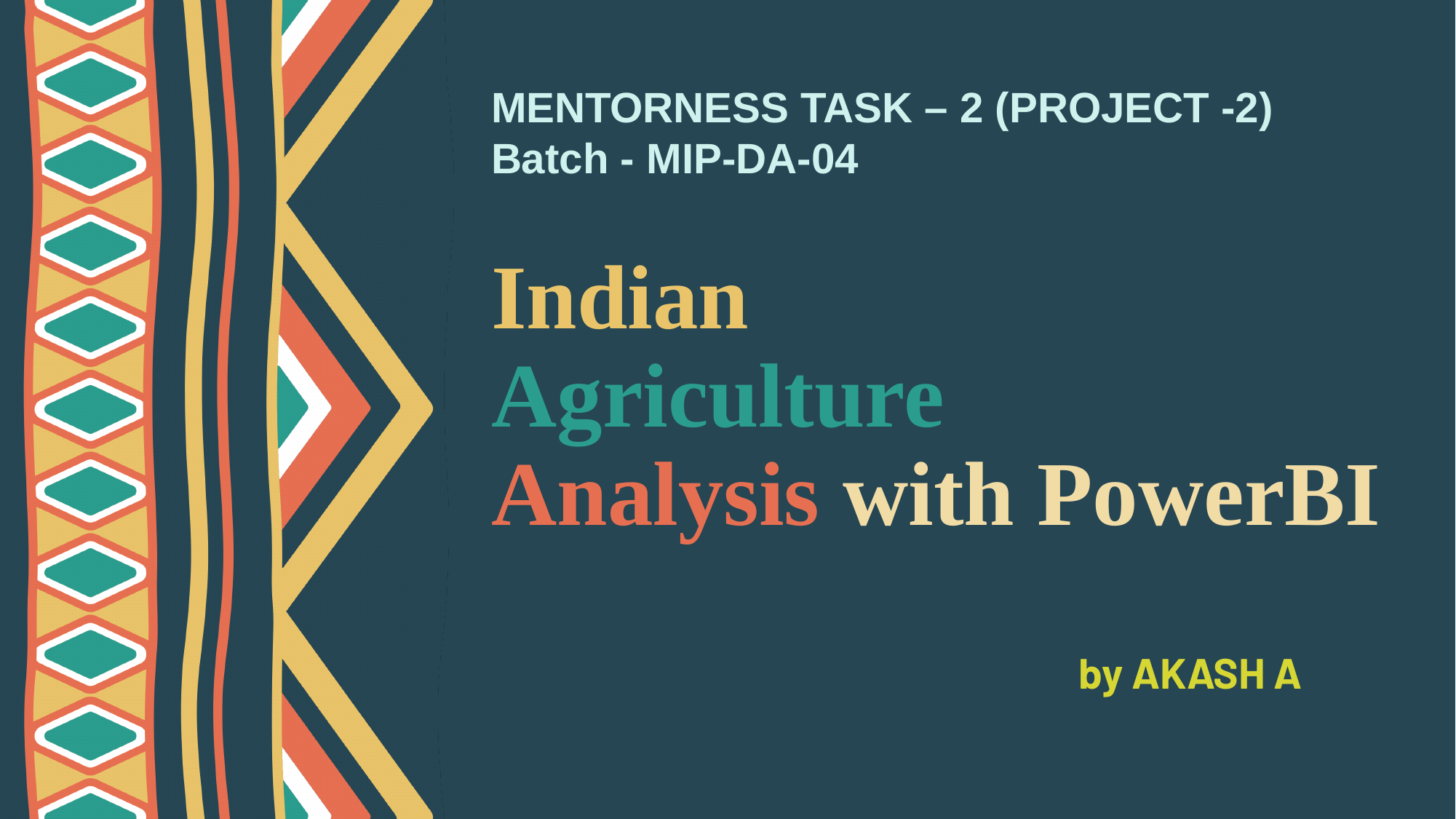

MENTORNESS TASK – 2 (PROJECT -2)
Batch - MIP-DA-04
# Indian Agriculture Analysis with PowerBI
by AKASH A